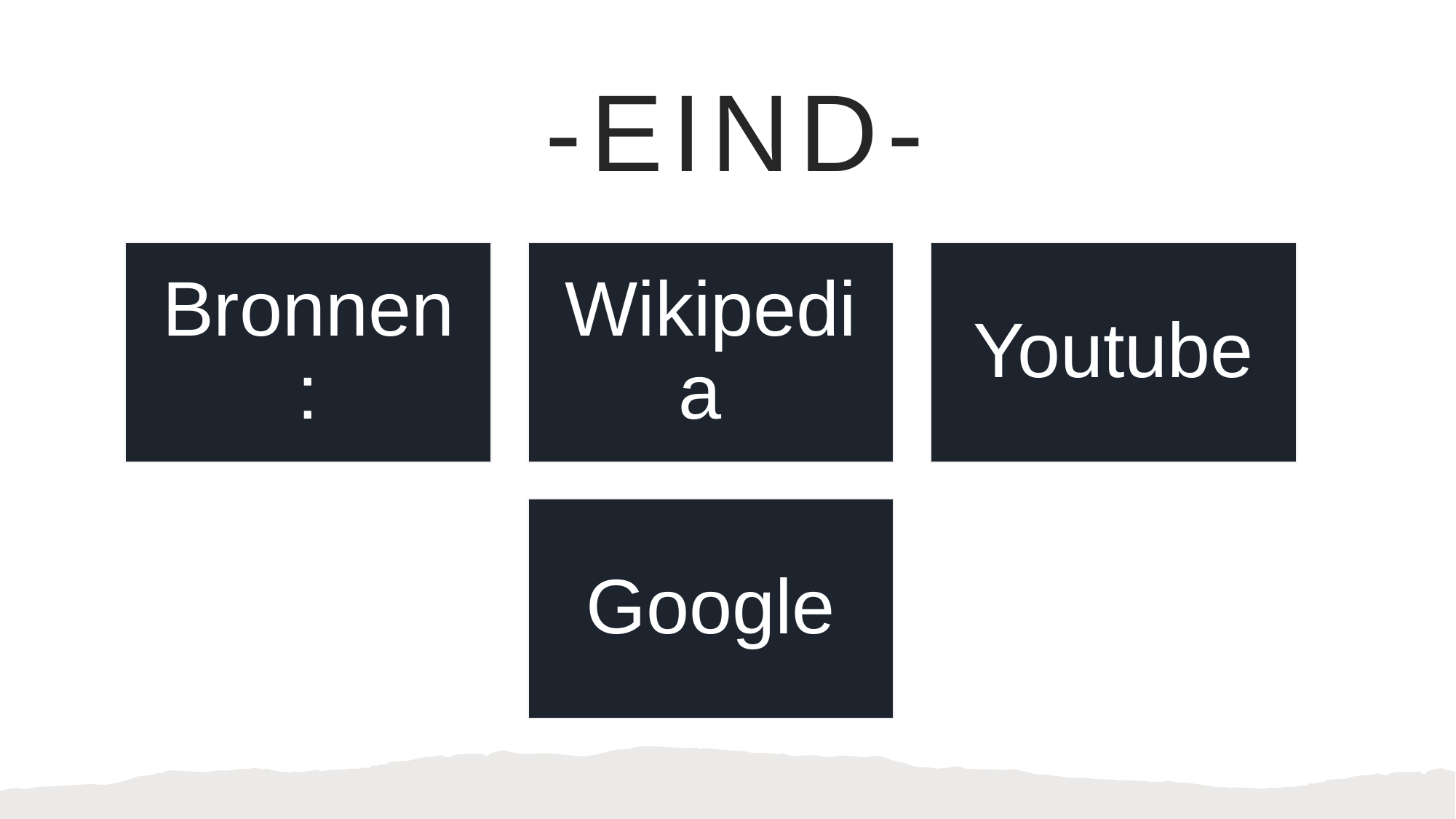

# -Eind-
Bronnen :
Wikipedia
Youtube
Google